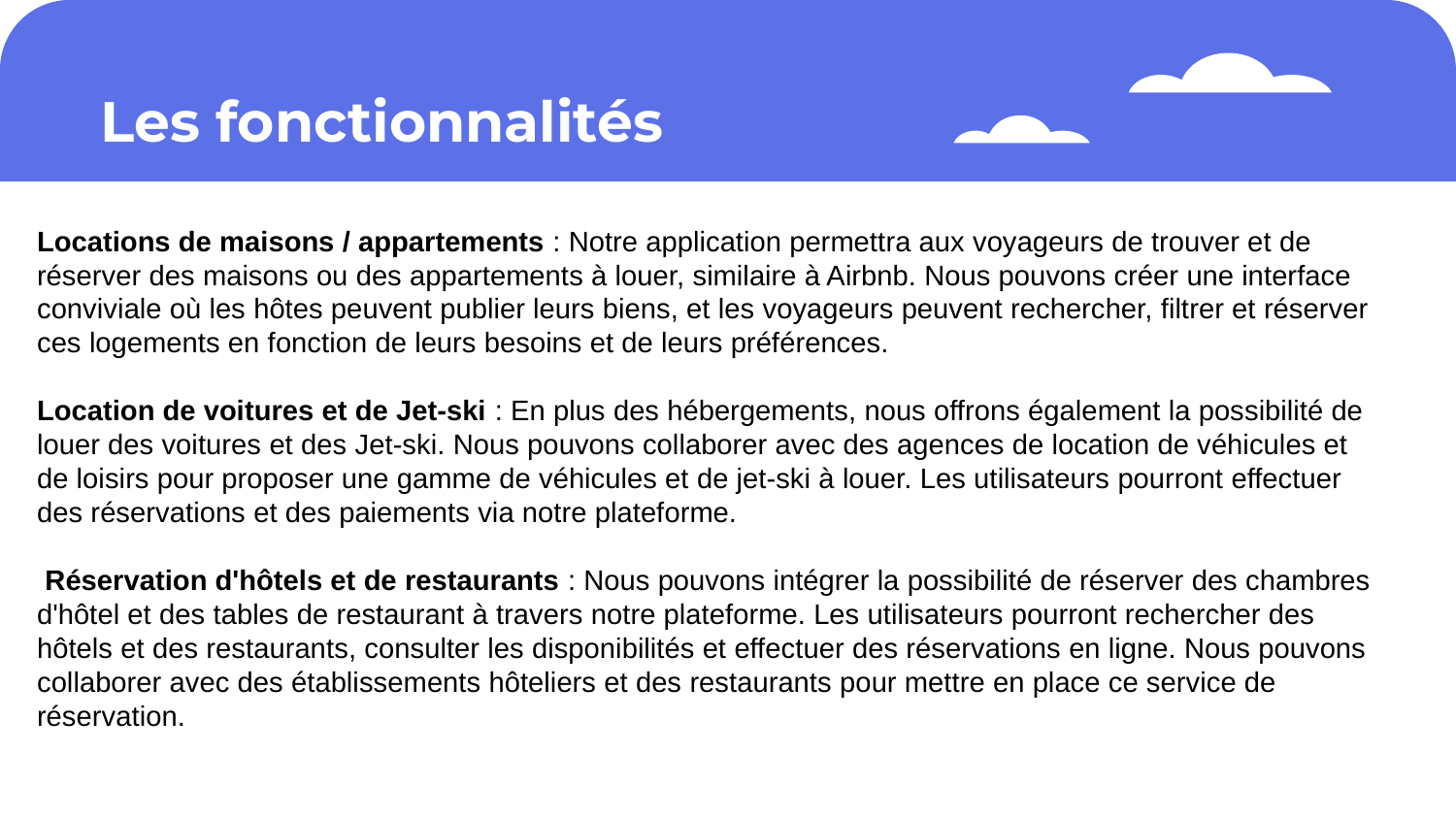

# Les fonctionnalités
Locations de maisons / appartements : Notre application permettra aux voyageurs de trouver et de réserver des maisons ou des appartements à louer, similaire à Airbnb. Nous pouvons créer une interface conviviale où les hôtes peuvent publier leurs biens, et les voyageurs peuvent rechercher, filtrer et réserver ces logements en fonction de leurs besoins et de leurs préférences.
Location de voitures et de Jet-ski : En plus des hébergements, nous offrons également la possibilité de louer des voitures et des Jet-ski. Nous pouvons collaborer avec des agences de location de véhicules et de loisirs pour proposer une gamme de véhicules et de jet-ski à louer. Les utilisateurs pourront effectuer des réservations et des paiements via notre plateforme.
 Réservation d'hôtels et de restaurants : Nous pouvons intégrer la possibilité de réserver des chambres d'hôtel et des tables de restaurant à travers notre plateforme. Les utilisateurs pourront rechercher des hôtels et des restaurants, consulter les disponibilités et effectuer des réservations en ligne. Nous pouvons collaborer avec des établissements hôteliers et des restaurants pour mettre en place ce service de réservation.